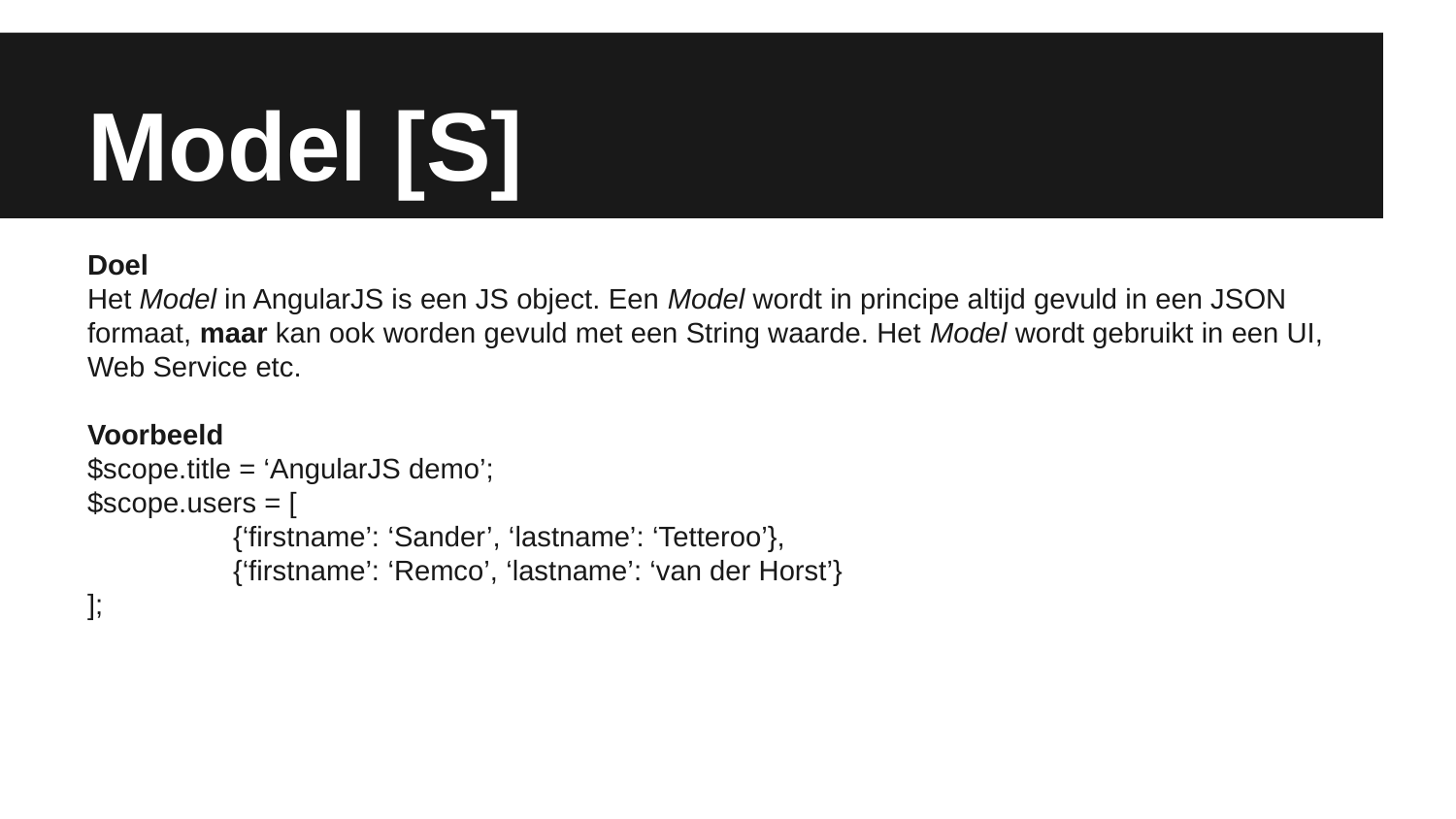

# Model [S]
Doel
Het Model in AngularJS is een JS object. Een Model wordt in principe altijd gevuld in een JSON formaat, maar kan ook worden gevuld met een String waarde. Het Model wordt gebruikt in een UI, Web Service etc.

Voorbeeld
$scope.title = ‘AngularJS demo’;
$scope.users = [
	{‘firstname’: ‘Sander’, ‘lastname’: ‘Tetteroo’},
	{‘firstname’: ‘Remco’, ‘lastname’: ‘van der Horst’}
];